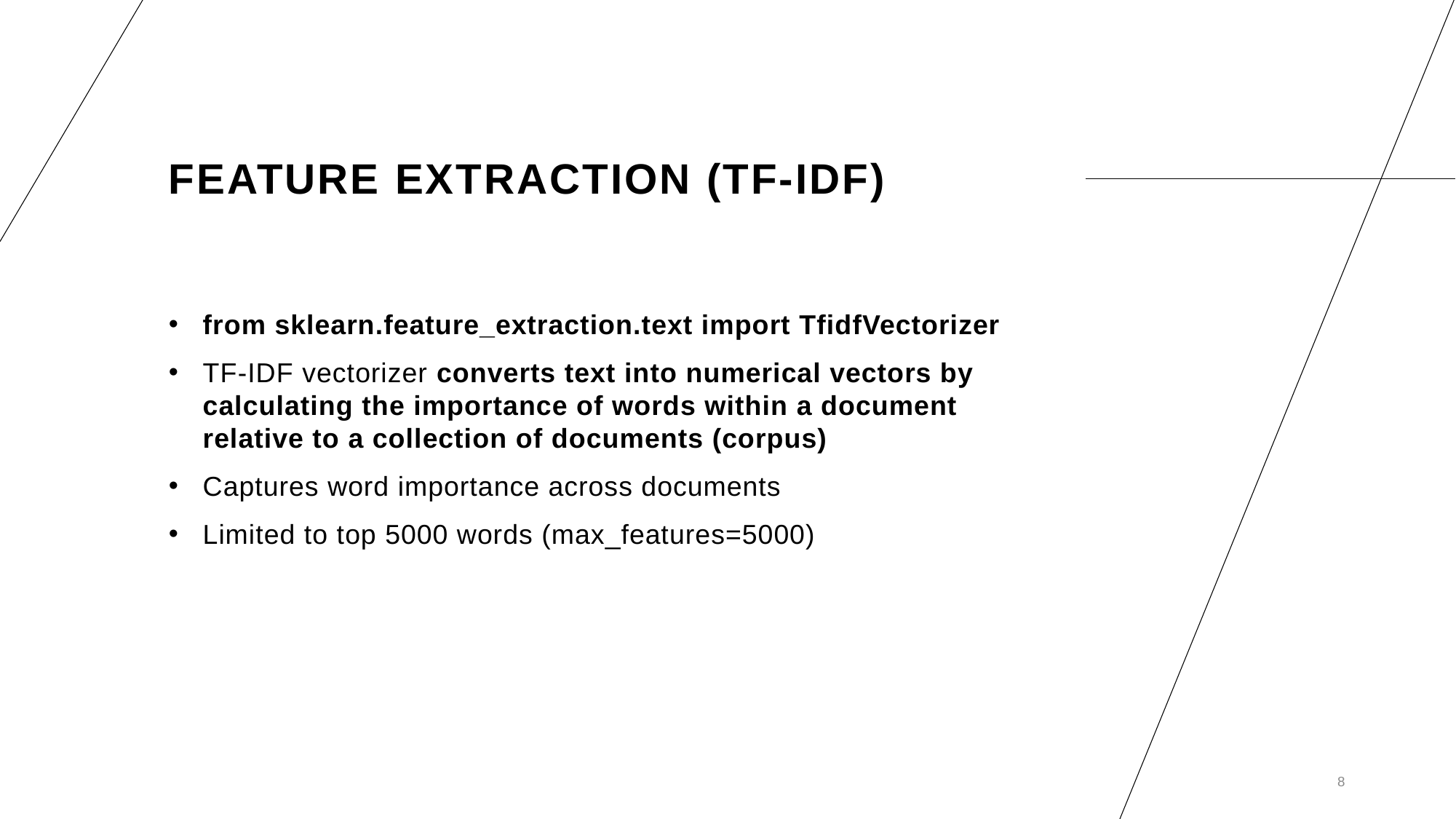

# Feature Extraction (TF-IDF)
from sklearn.feature_extraction.text import TfidfVectorizer
TF-IDF vectorizer converts text into numerical vectors by calculating the importance of words within a document relative to a collection of documents (corpus)
Captures word importance across documents
Limited to top 5000 words (max_features=5000)
8